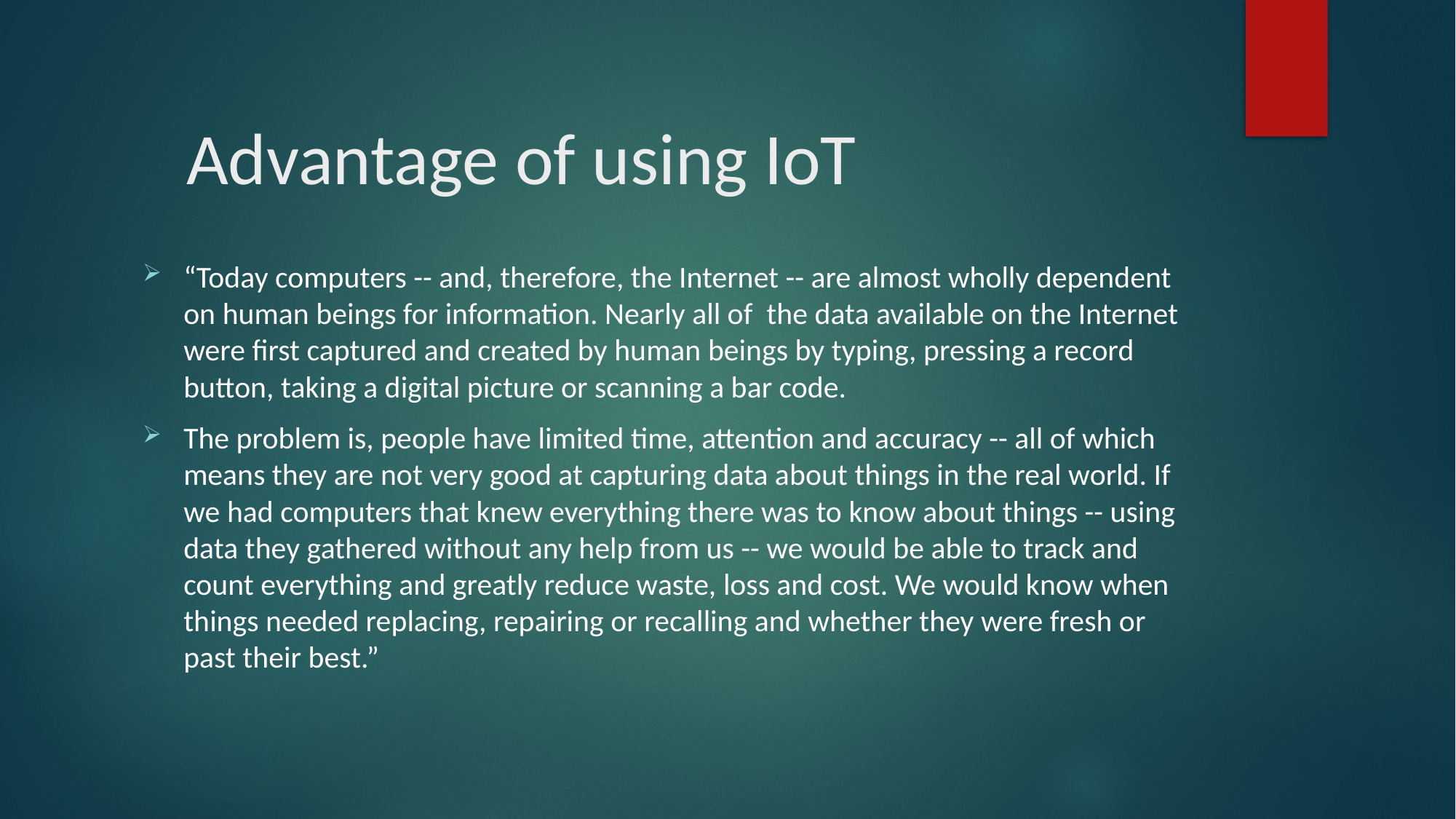

# Advantage of using IoT
“Today computers -- and, therefore, the Internet -- are almost wholly dependent on human beings for information. Nearly all of  the data available on the Internet were first captured and created by human beings by typing, pressing a record button, taking a digital picture or scanning a bar code.
The problem is, people have limited time, attention and accuracy -- all of which means they are not very good at capturing data about things in the real world. If we had computers that knew everything there was to know about things -- using data they gathered without any help from us -- we would be able to track and count everything and greatly reduce waste, loss and cost. We would know when things needed replacing, repairing or recalling and whether they were fresh or past their best.”